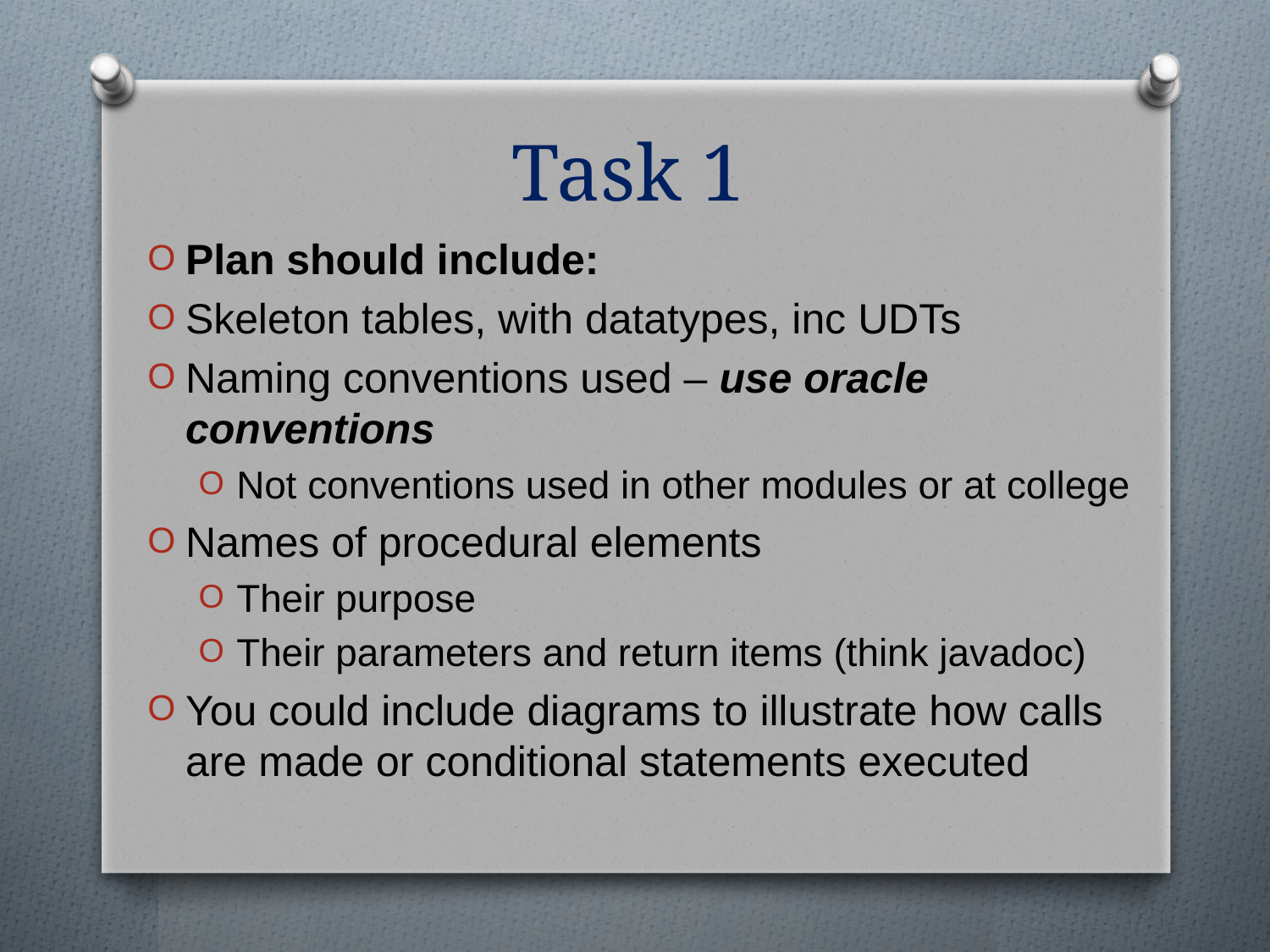

# Task 1
Plan should include:
Skeleton tables, with datatypes, inc UDTs
Naming conventions used – use oracle conventions
Not conventions used in other modules or at college
Names of procedural elements
Their purpose
Their parameters and return items (think javadoc)
You could include diagrams to illustrate how calls are made or conditional statements executed